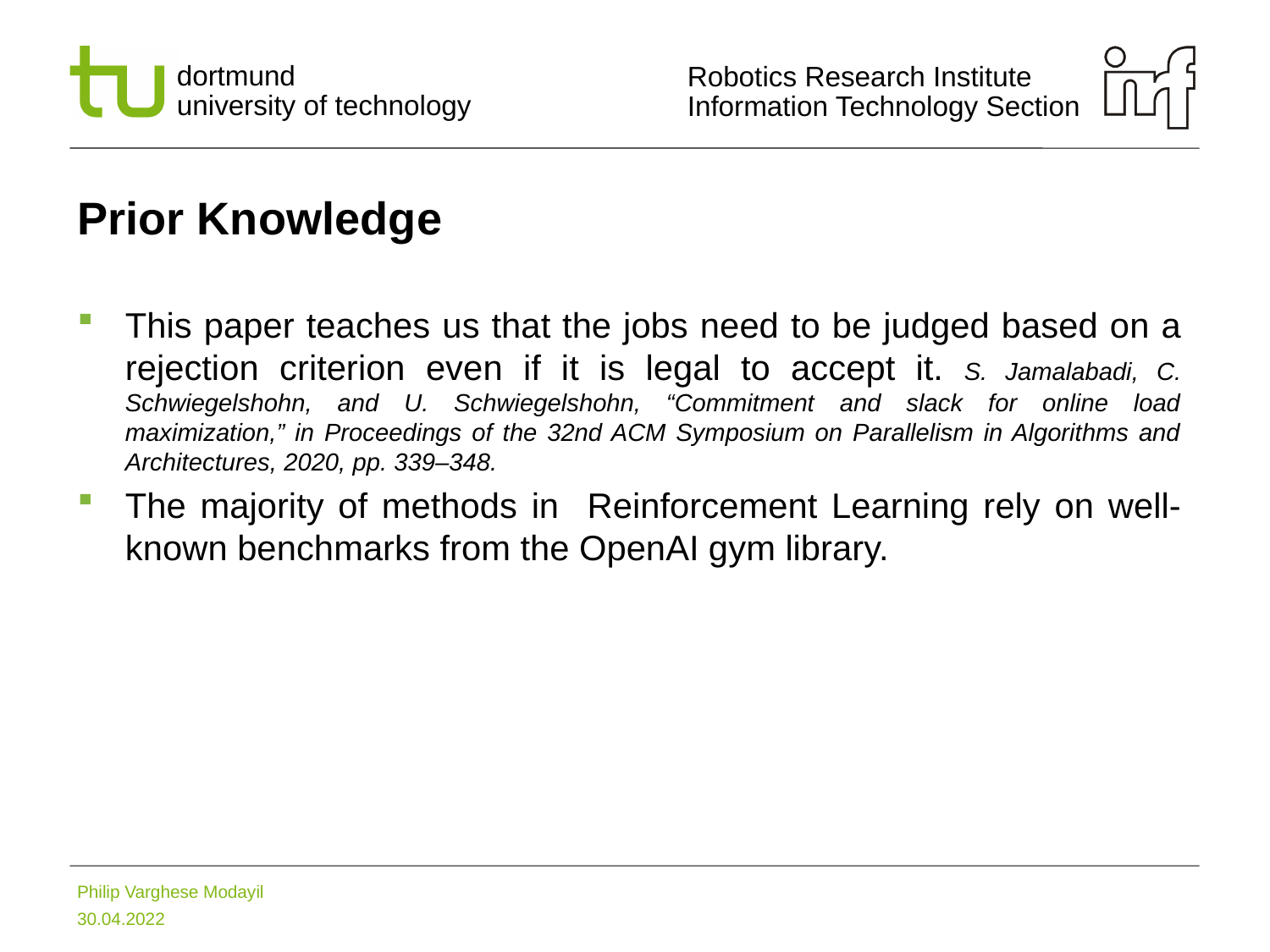

# Prior Knowledge
This paper teaches us that the jobs need to be judged based on a rejection criterion even if it is legal to accept it. S. Jamalabadi, C. Schwiegelshohn, and U. Schwiegelshohn, “Commitment and slack for online load maximization,” in Proceedings of the 32nd ACM Symposium on Parallelism in Algorithms and Architectures, 2020, pp. 339–348.
The majority of methods in  Reinforcement Learning rely on well-known benchmarks from the OpenAI gym library.